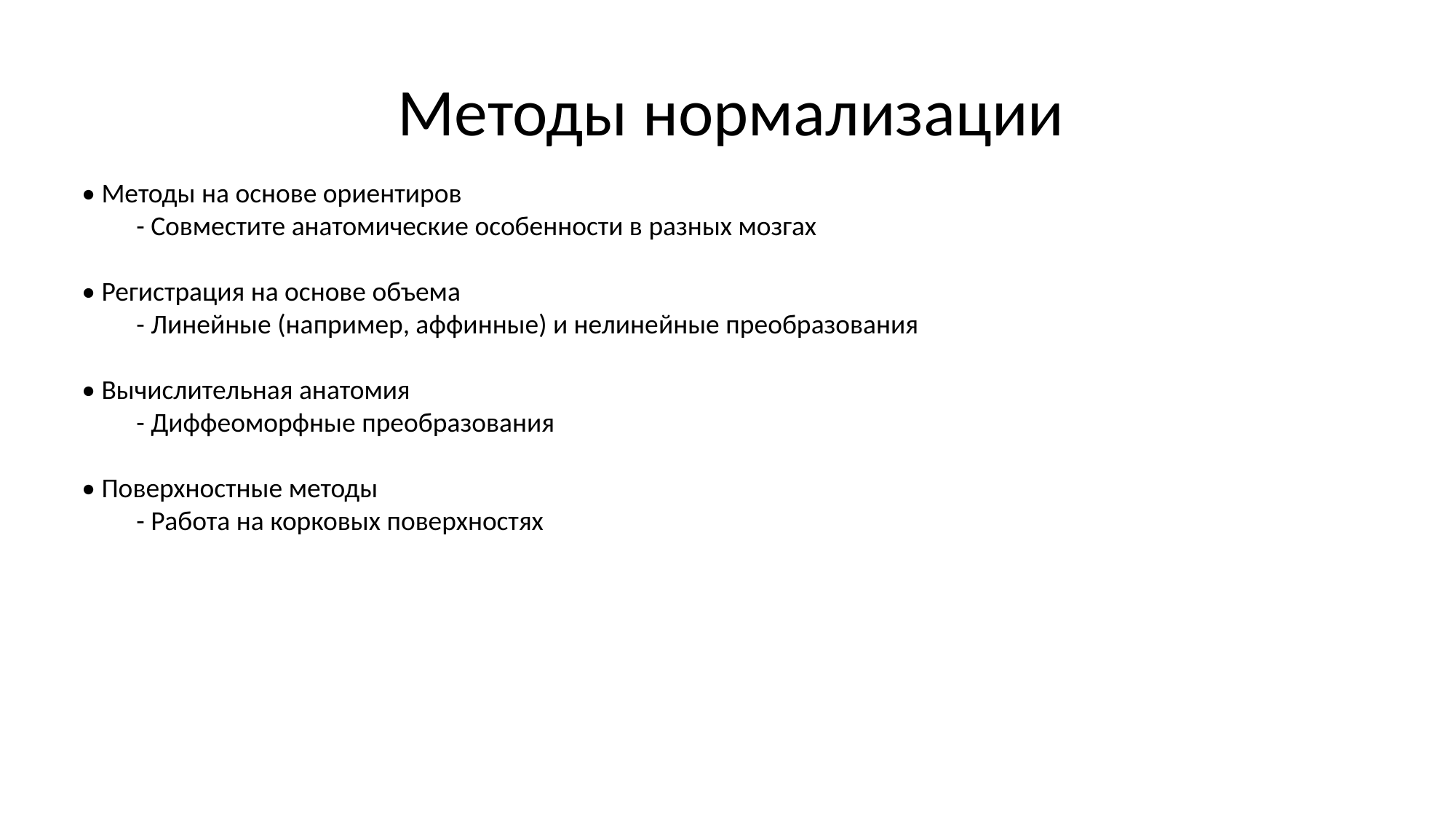

# Методы нормализации
• Методы на основе ориентиров
- Совместите анатомические особенности в разных мозгах

• Регистрация на основе объема
- Линейные (например, аффинные) и нелинейные преобразования

• Вычислительная анатомия
- Диффеоморфные преобразования

• Поверхностные методы
- Работа на корковых поверхностях